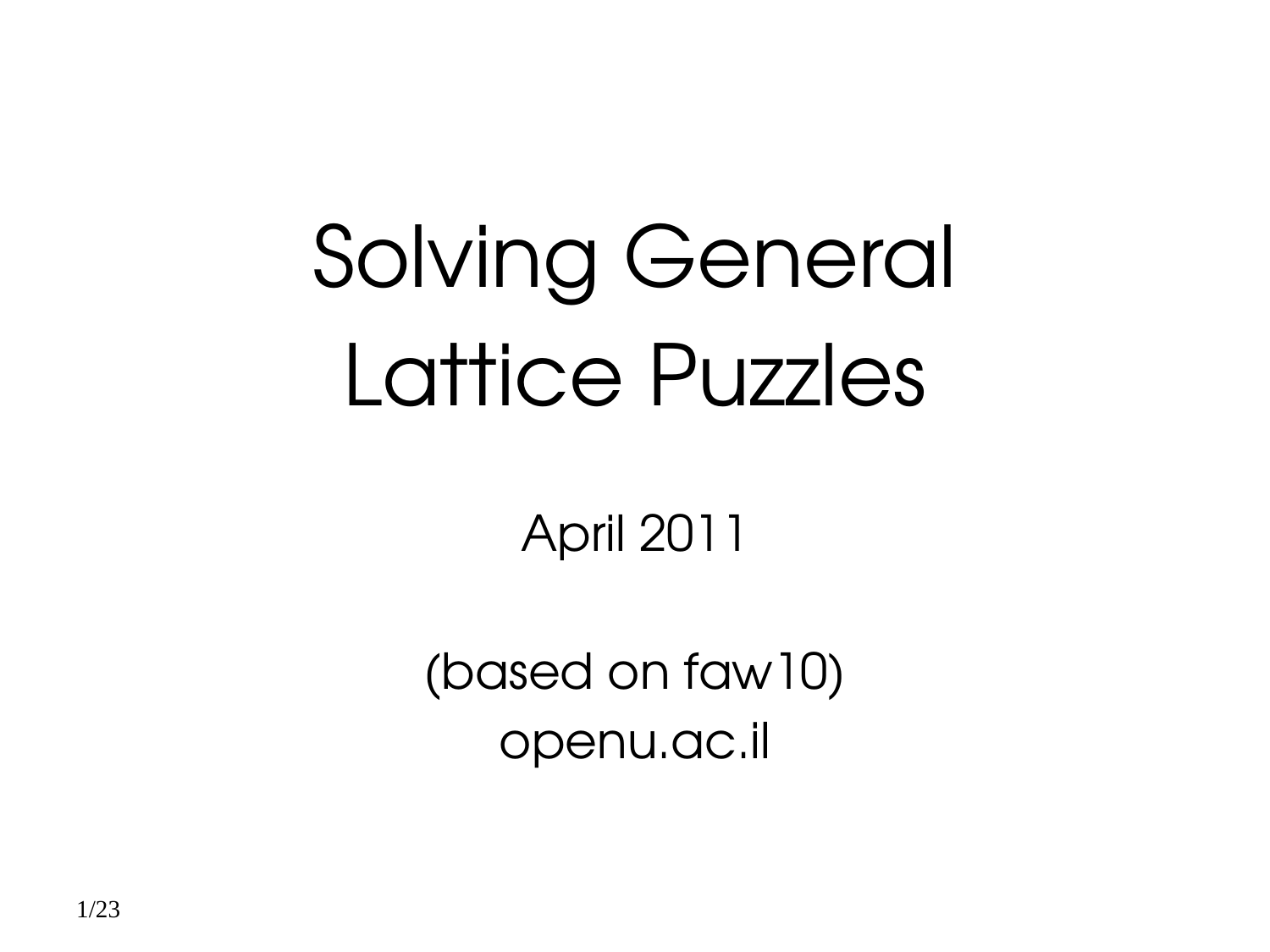

#
Solving General
Lattice Puzzles

April 2011

(based on faw10)
openu.ac.il
1/23